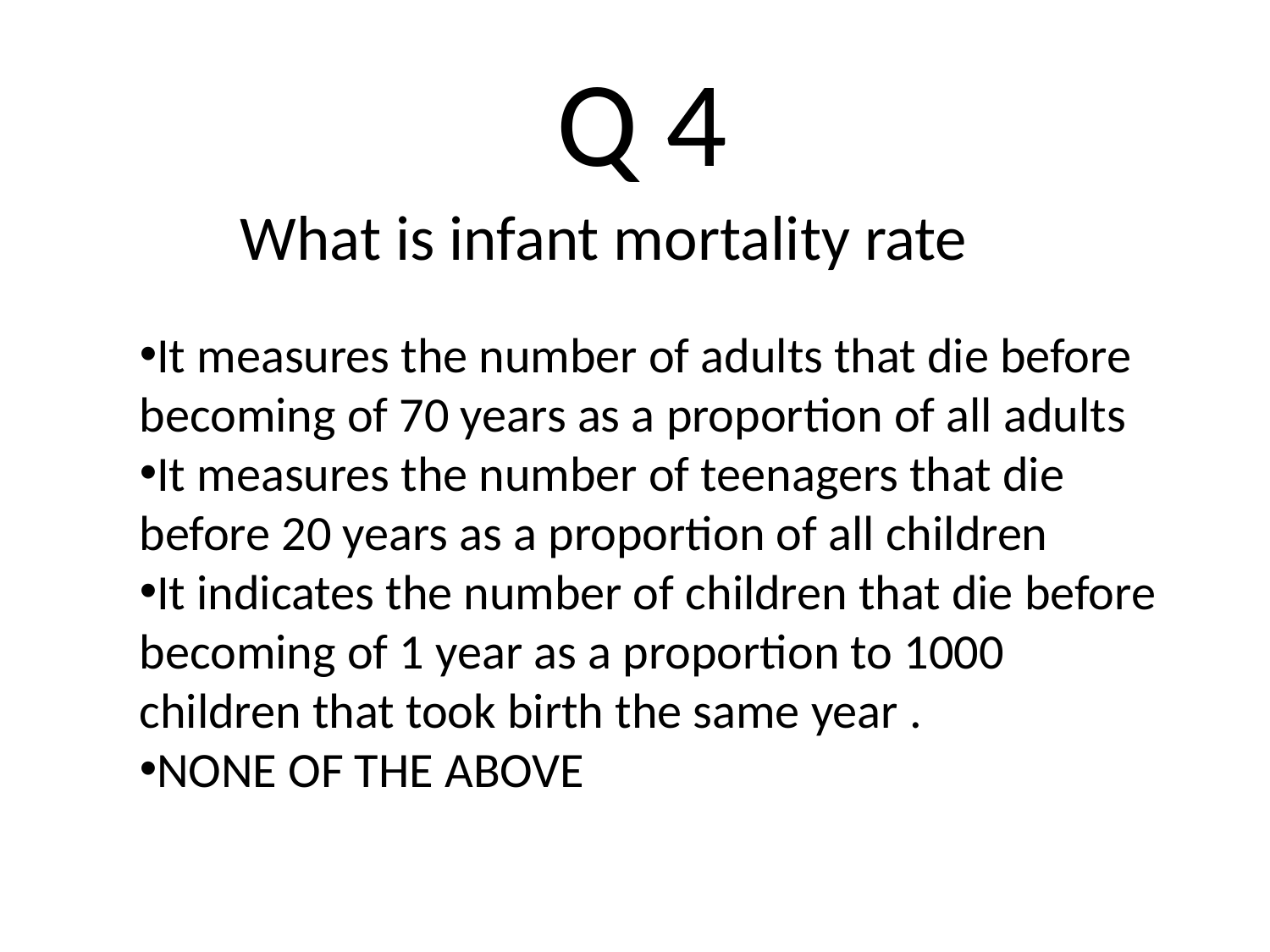

# Q 4
       What is infant mortality rate
It measures the number of adults that die before becoming of 70 years as a proportion of all adults
It measures the number of teenagers that die before 20 years as a proportion of all children
It indicates the number of children that die before becoming of 1 year as a proportion to 1000  children that took birth the same year .
NONE OF THE ABOVE